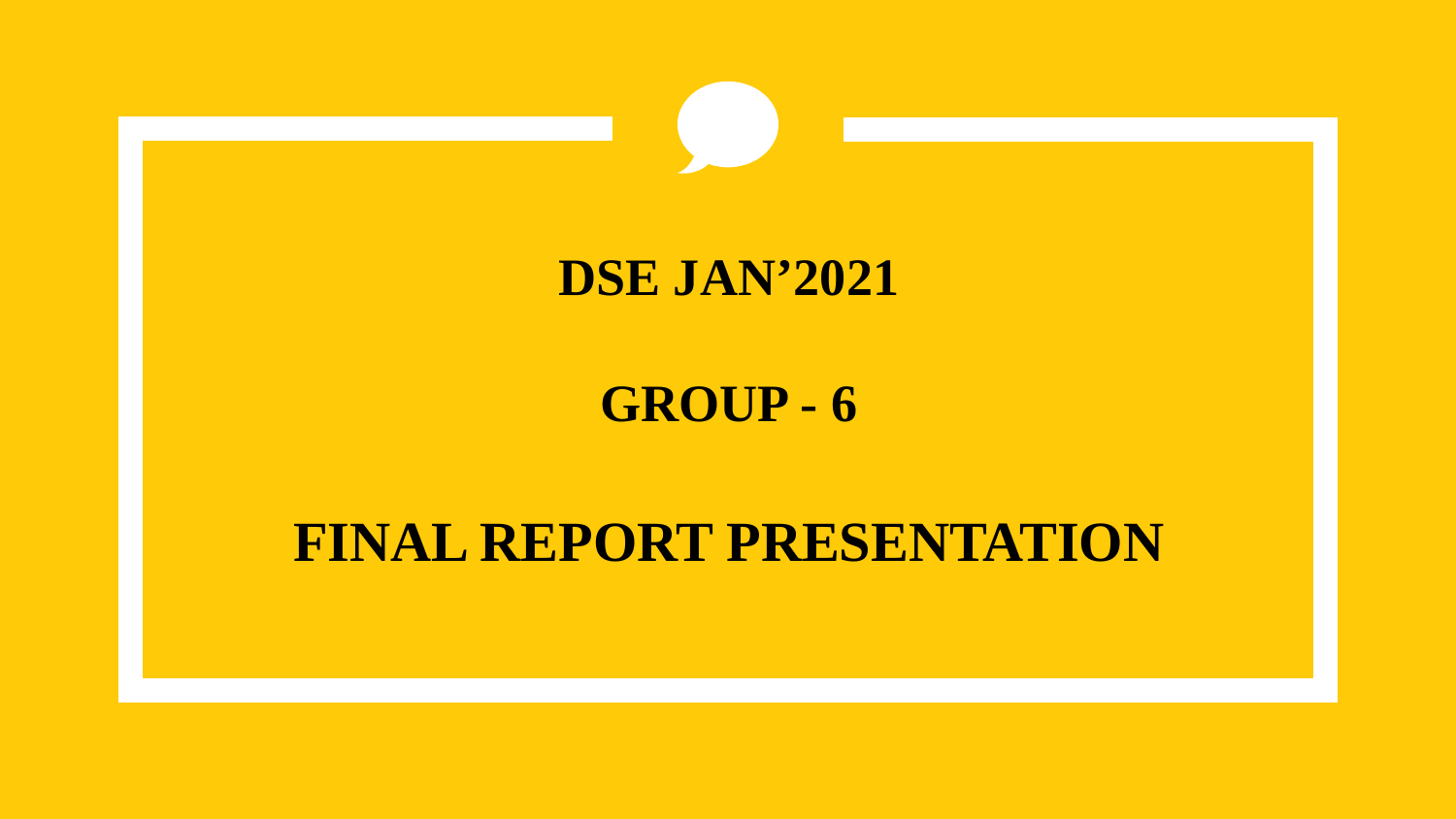

# DSE JAN’2021 GROUP - 6 FINAL REPORT PRESENTATION